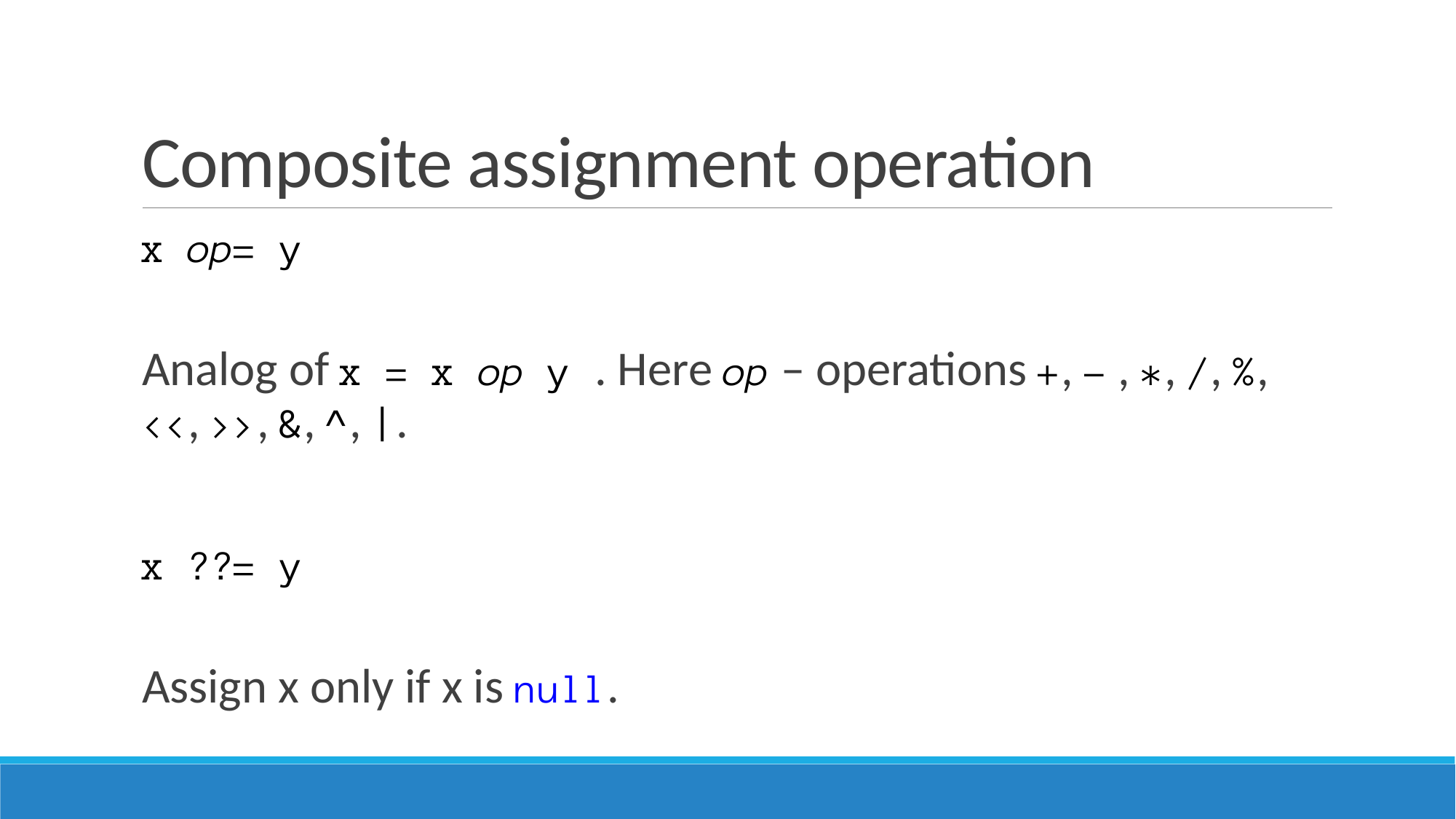

# Composite assignment operation
x op= y

Analog of x = x op y . Here op – operations +, - , *, /, %, <<, >>, &, ^, |.

x ??= y

Assign x only if x is null.